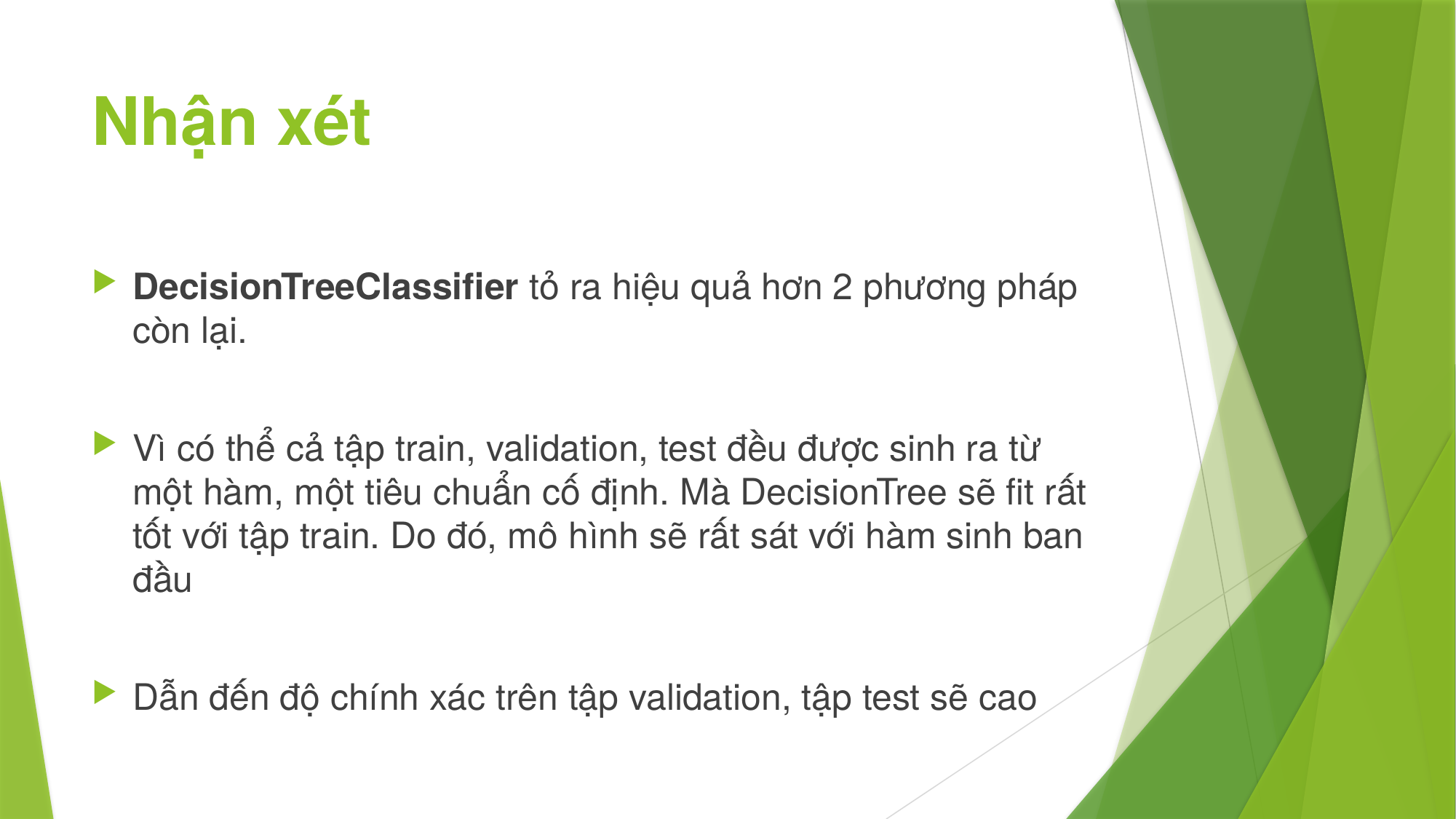

# Nhận xét
DecisionTreeClassifier tỏ ra hiệu quả hơn 2 phương pháp còn lại.

Vì có thể cả tập train, validation, test đều được sinh ra từ một hàm, một tiêu chuẩn cố định. Mà DecisionTree sẽ fit rất tốt với tập train. Do đó, mô hình sẽ rất sát với hàm sinh ban đầu

Dẫn đến độ chính xác trên tập validation, tập test sẽ cao